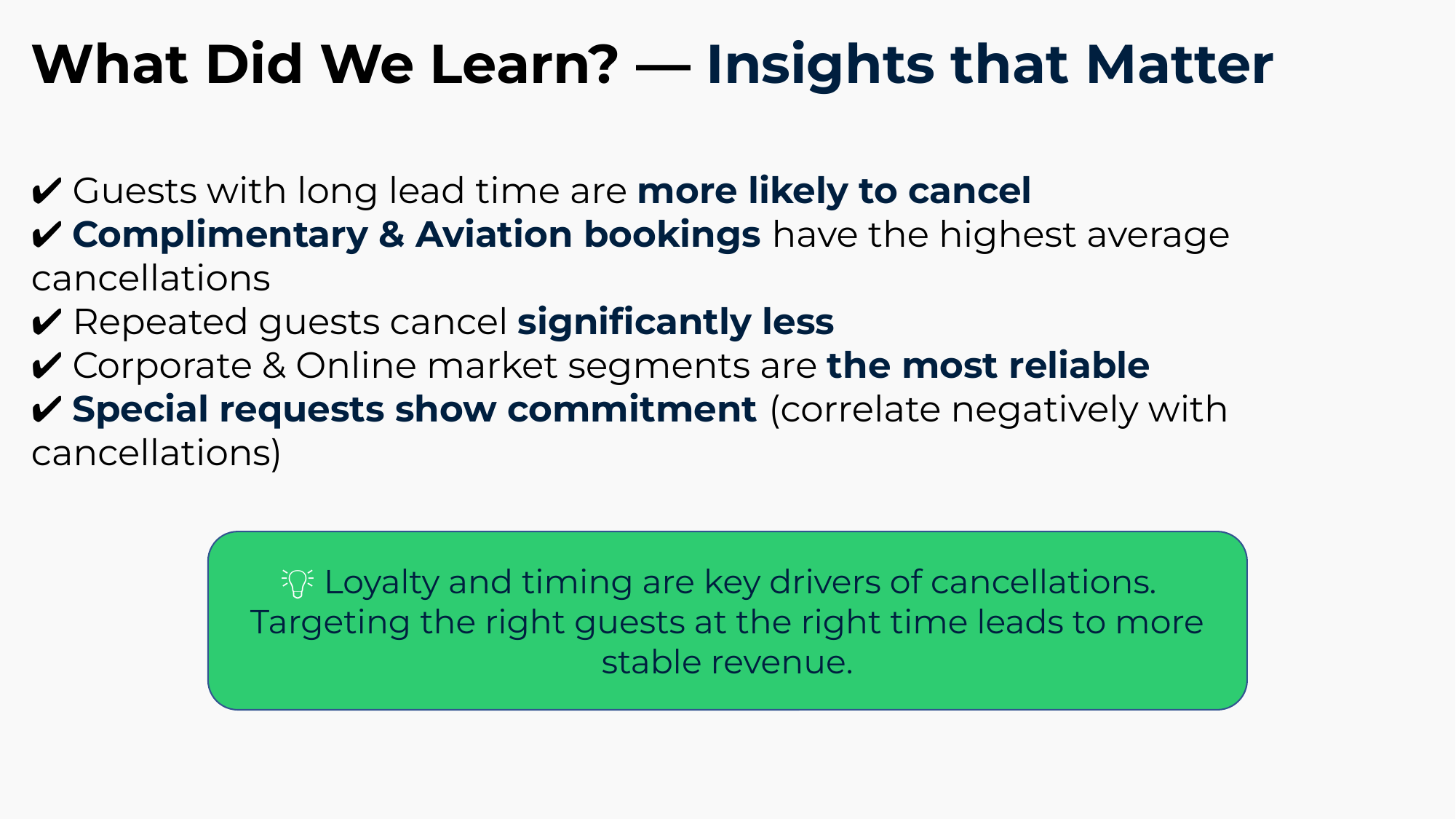

What Did We Learn? — Insights that Matter
✔️ Guests with long lead time are more likely to cancel
✔️ Complimentary & Aviation bookings have the highest average cancellations
✔️ Repeated guests cancel significantly less
✔️ Corporate & Online market segments are the most reliable
✔️ Special requests show commitment (correlate negatively with cancellations)
💡 Loyalty and timing are key drivers of cancellations.
Targeting the right guests at the right time leads to more stable revenue.